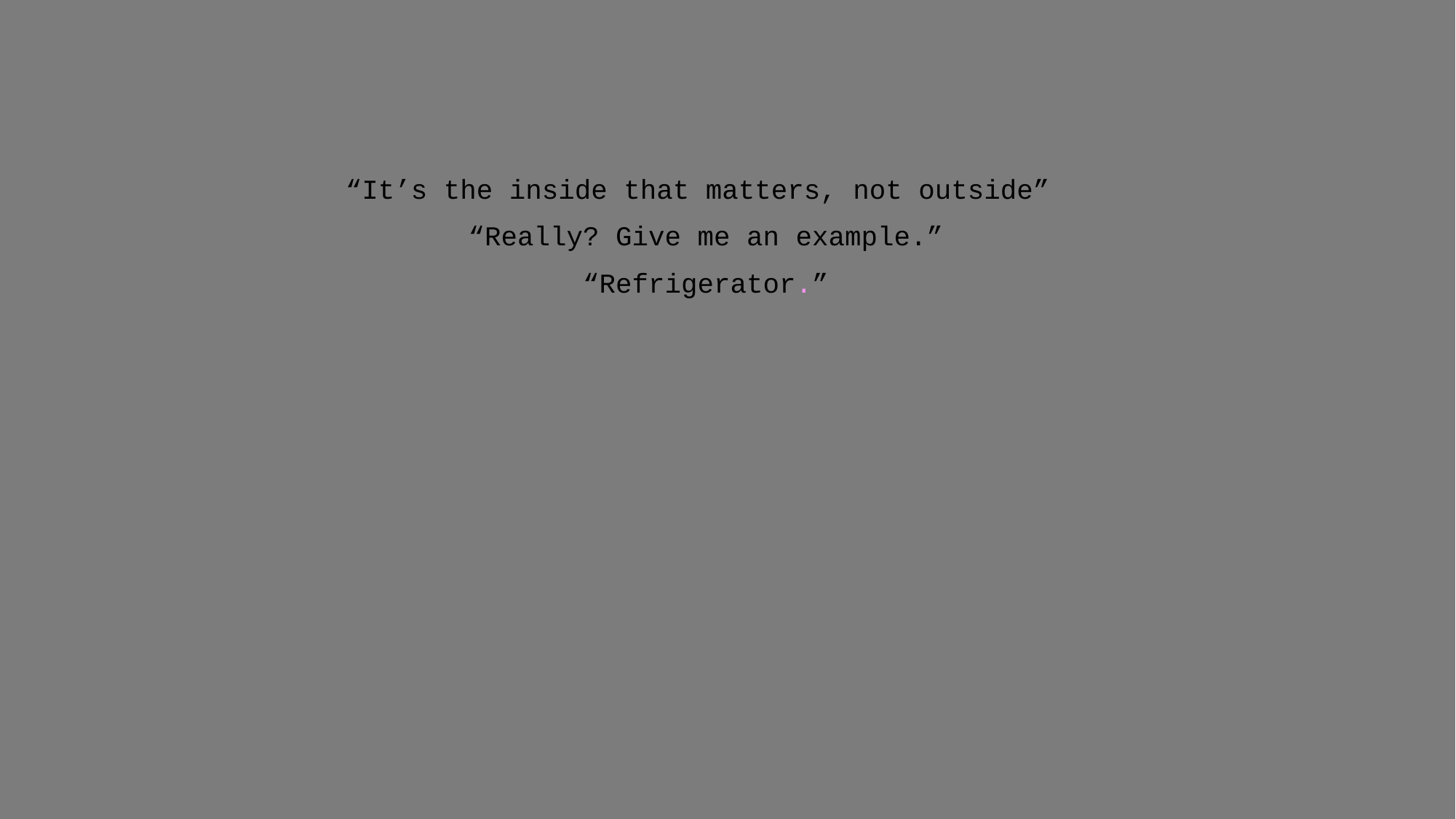

“It’s the inside that matters, not outside”
“Really? Give me an example.”
“Refrigerator.”